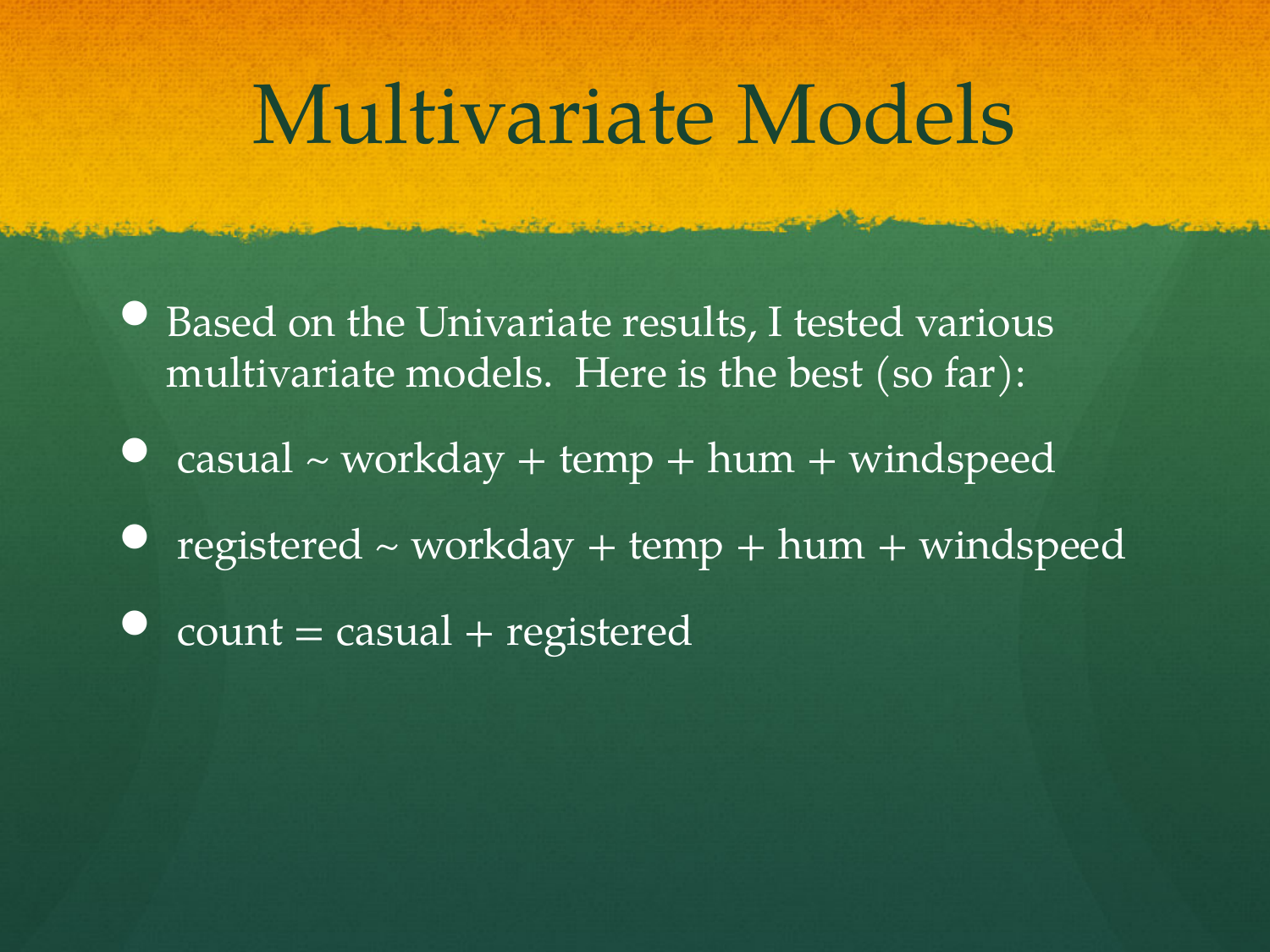

# Multivariate Models
Based on the Univariate results, I tested various multivariate models.  Here is the best (so far):
 casual ~ workday + temp + hum + windspeed
 registered ~ workday + temp + hum + windspeed
 count = casual + registered